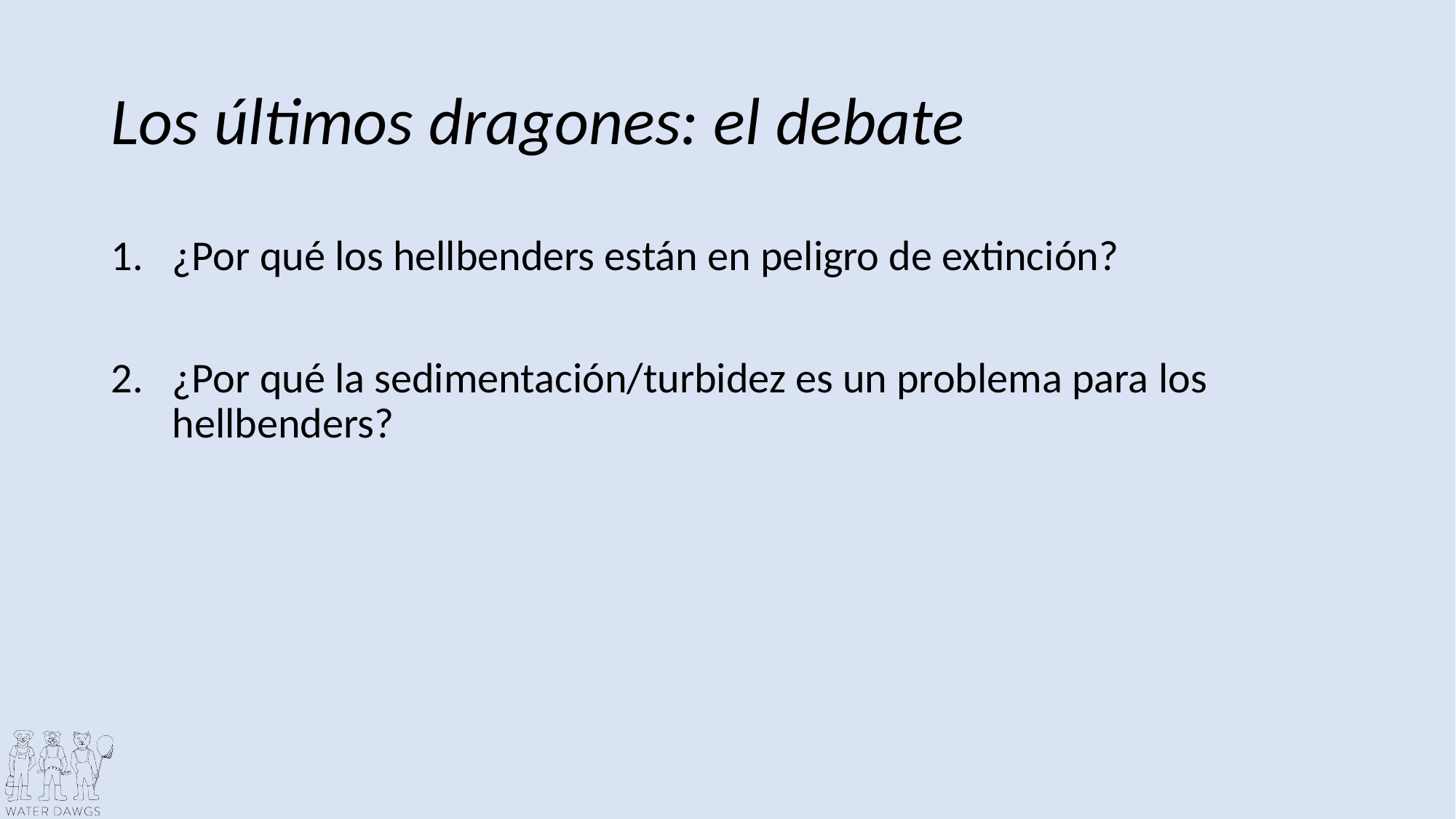

# Los últimos dragones: el debate
¿Por qué los hellbenders están en peligro de extinción?

¿Por qué la sedimentación/turbidez es un problema para los hellbenders?